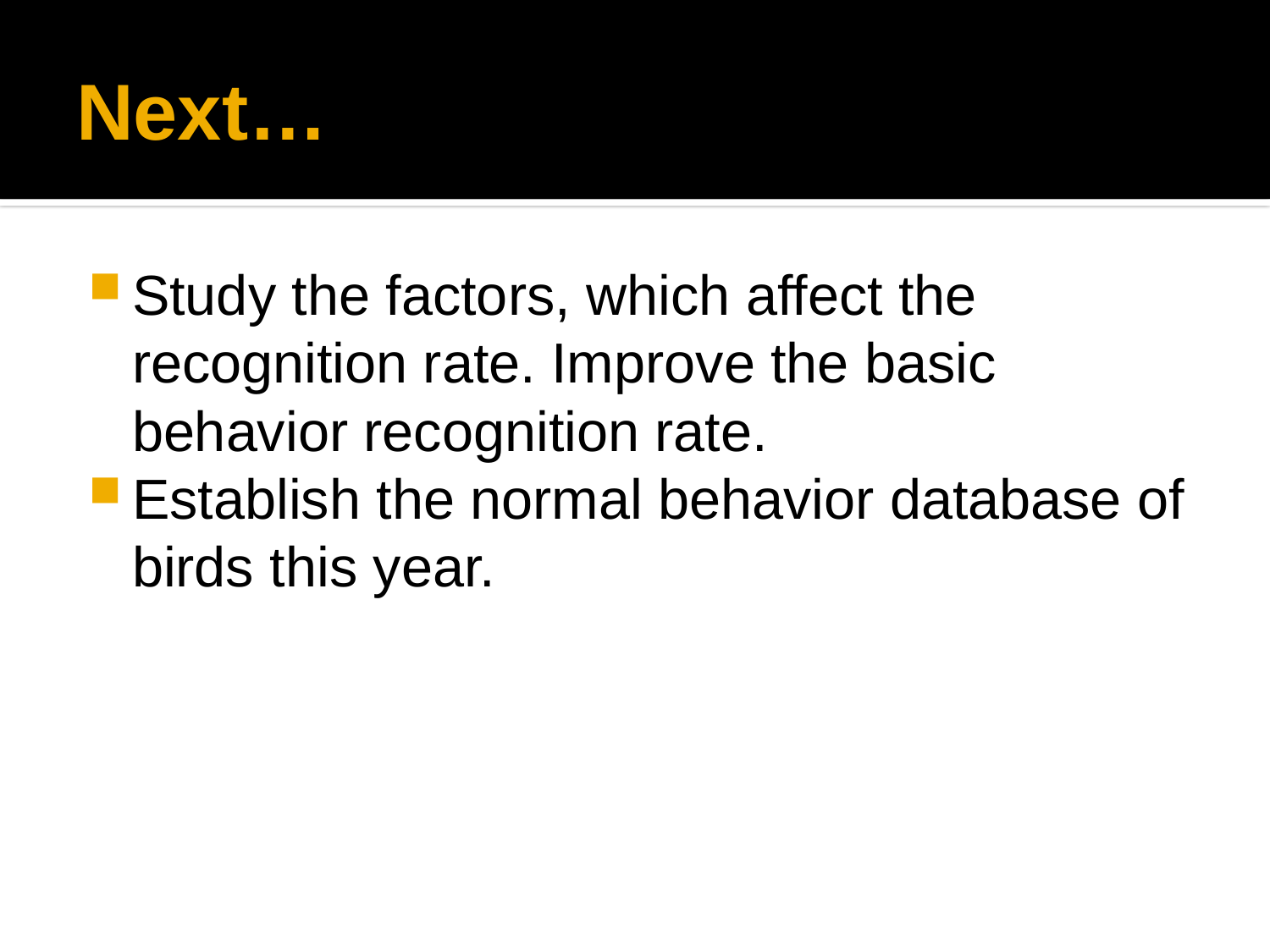

# Next…
Study the factors, which affect the recognition rate. Improve the basic behavior recognition rate.
Establish the normal behavior database of birds this year.